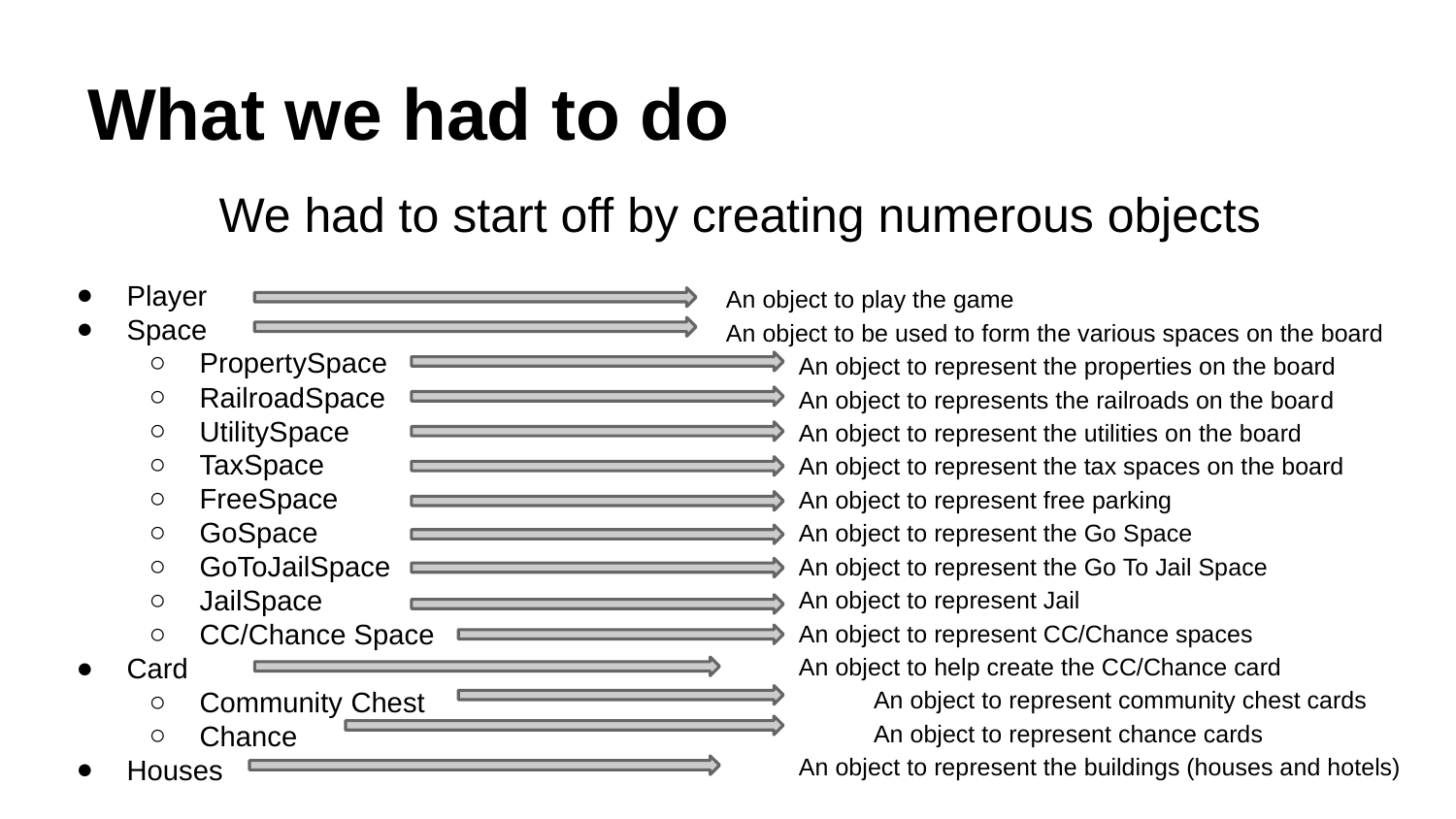

# What we had to do
We had to start off by creating numerous objects
Player
Space
PropertySpace
RailroadSpace
UtilitySpace
TaxSpace
FreeSpace
GoSpace
GoToJailSpace
JailSpace
CC/Chance Space
Card
Community Chest
Chance
Houses
An object to play the game
An object to be used to form the various spaces on the board
An object to represent the properties on the board
An object to represents the railroads on the board
An object to represent the utilities on the board
An object to represent the tax spaces on the board
An object to represent free parking
An object to represent the Go Space
An object to represent the Go To Jail Space
An object to represent Jail
An object to represent CC/Chance spaces
An object to help create the CC/Chance card
           An object to represent community chest cards
           An object to represent chance cards
An object to represent the buildings (houses and hotels)